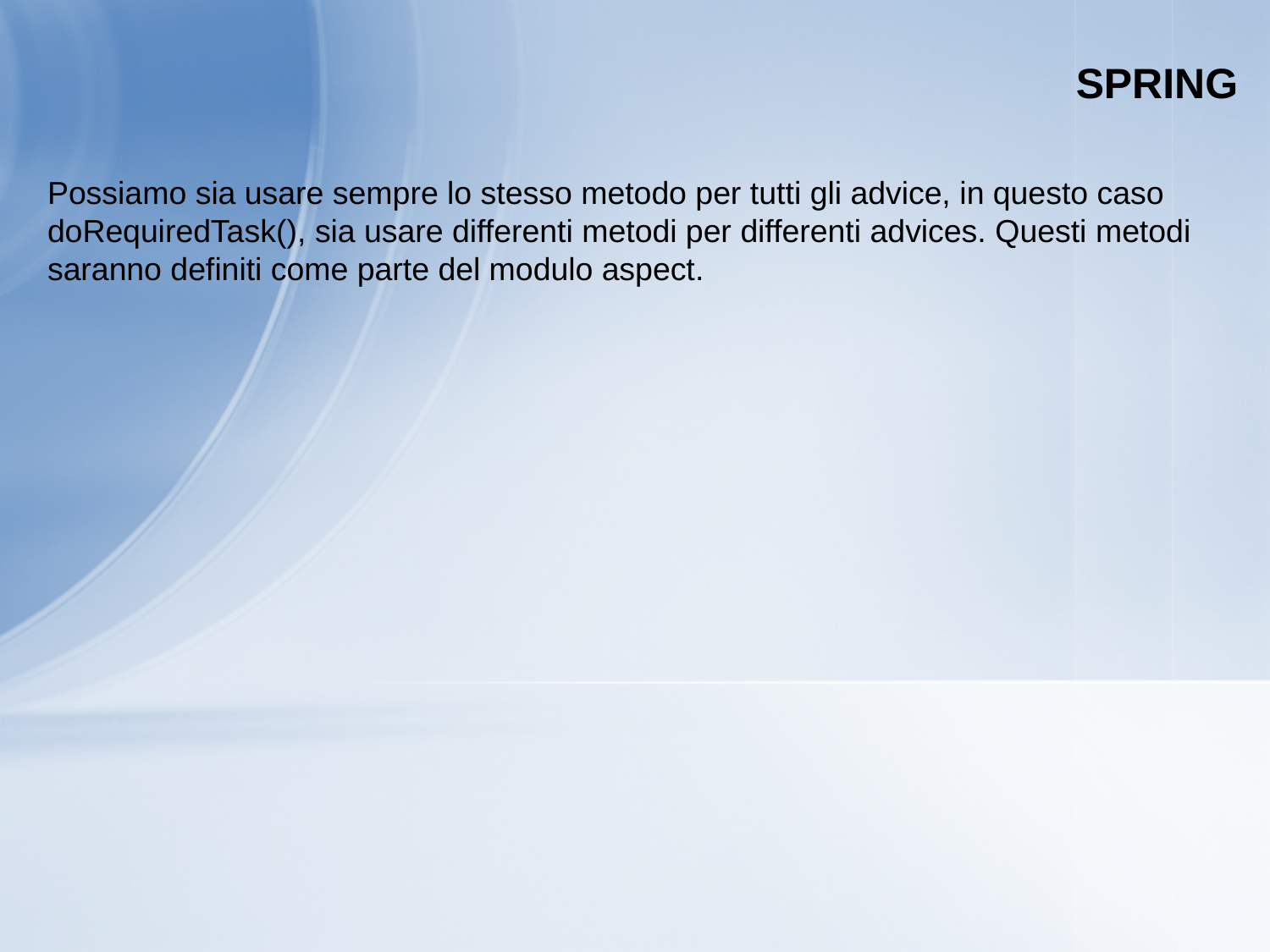

SPRING
Possiamo sia usare sempre lo stesso metodo per tutti gli advice, in questo caso doRequiredTask(), sia usare differenti metodi per differenti advices. Questi metodi saranno definiti come parte del modulo aspect.